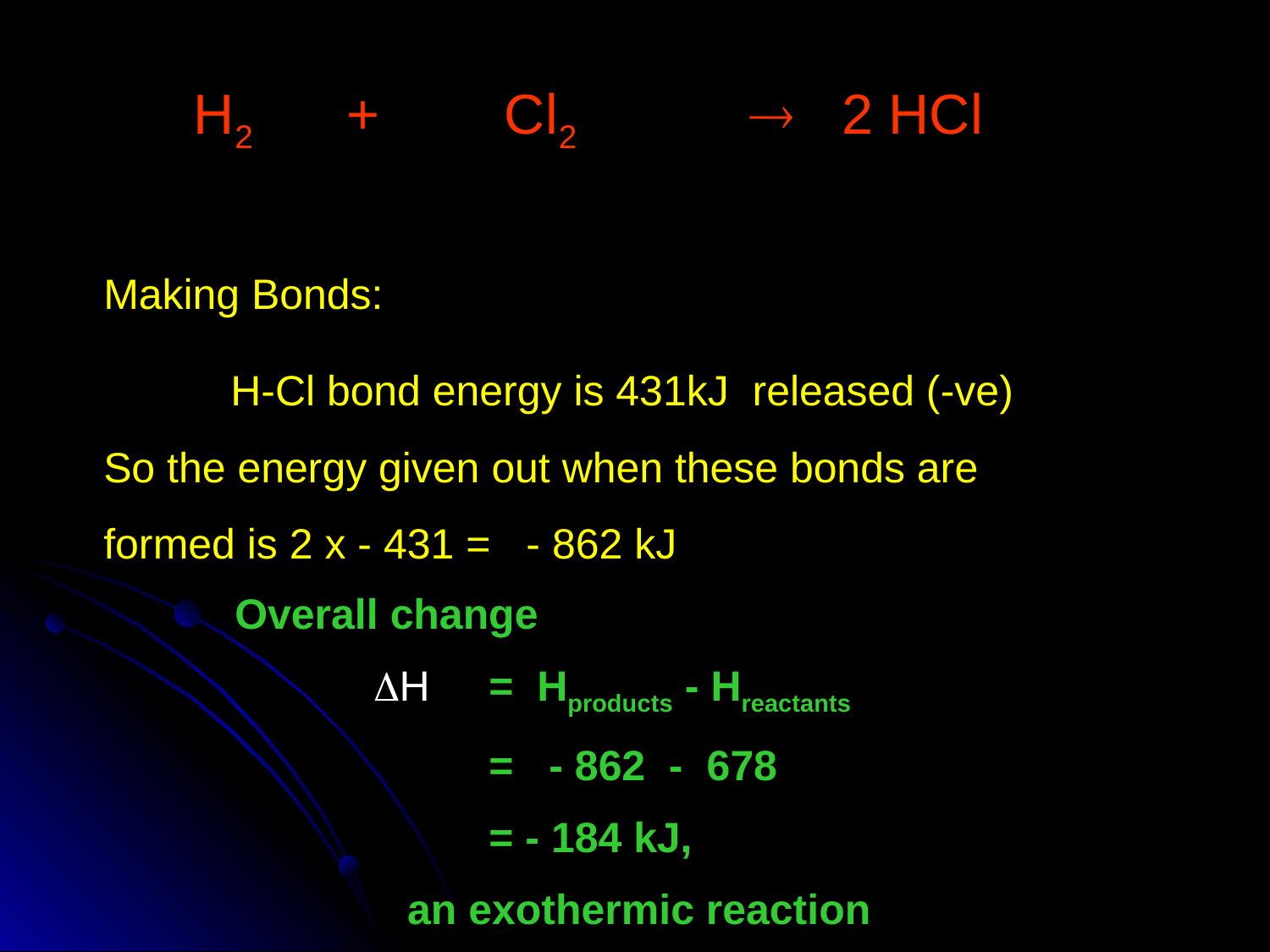

H2      +        Cl2           →   2 HCl
Making Bonds:
	H-Cl bond energy is 431kJ  released (-ve)
So the energy given out when these bonds are
formed is 2 x - 431 =   - 862 kJ
Overall change
	 ΔH 	=  Hproducts - Hreactants
		=   - 862  -  678
		= - 184 kJ,
an exothermic reaction